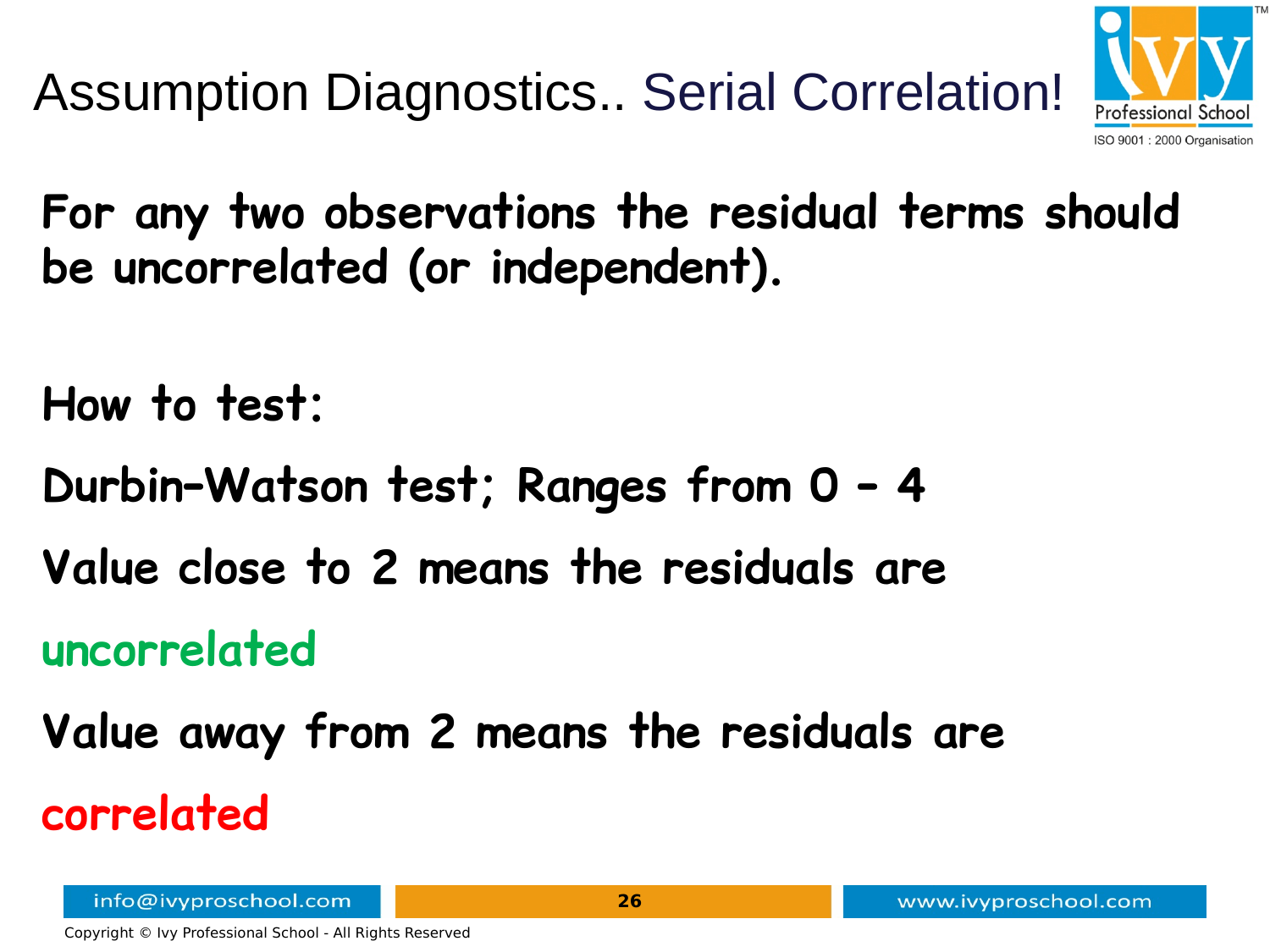

# Assumption Diagnostics.. Serial Correlation!
For any two observations the residual terms should be uncorrelated (or independent).

How to test:
Durbin–Watson test; Ranges from 0 – 4
Value close to 2 means the residuals are uncorrelated
Value away from 2 means the residuals are correlated